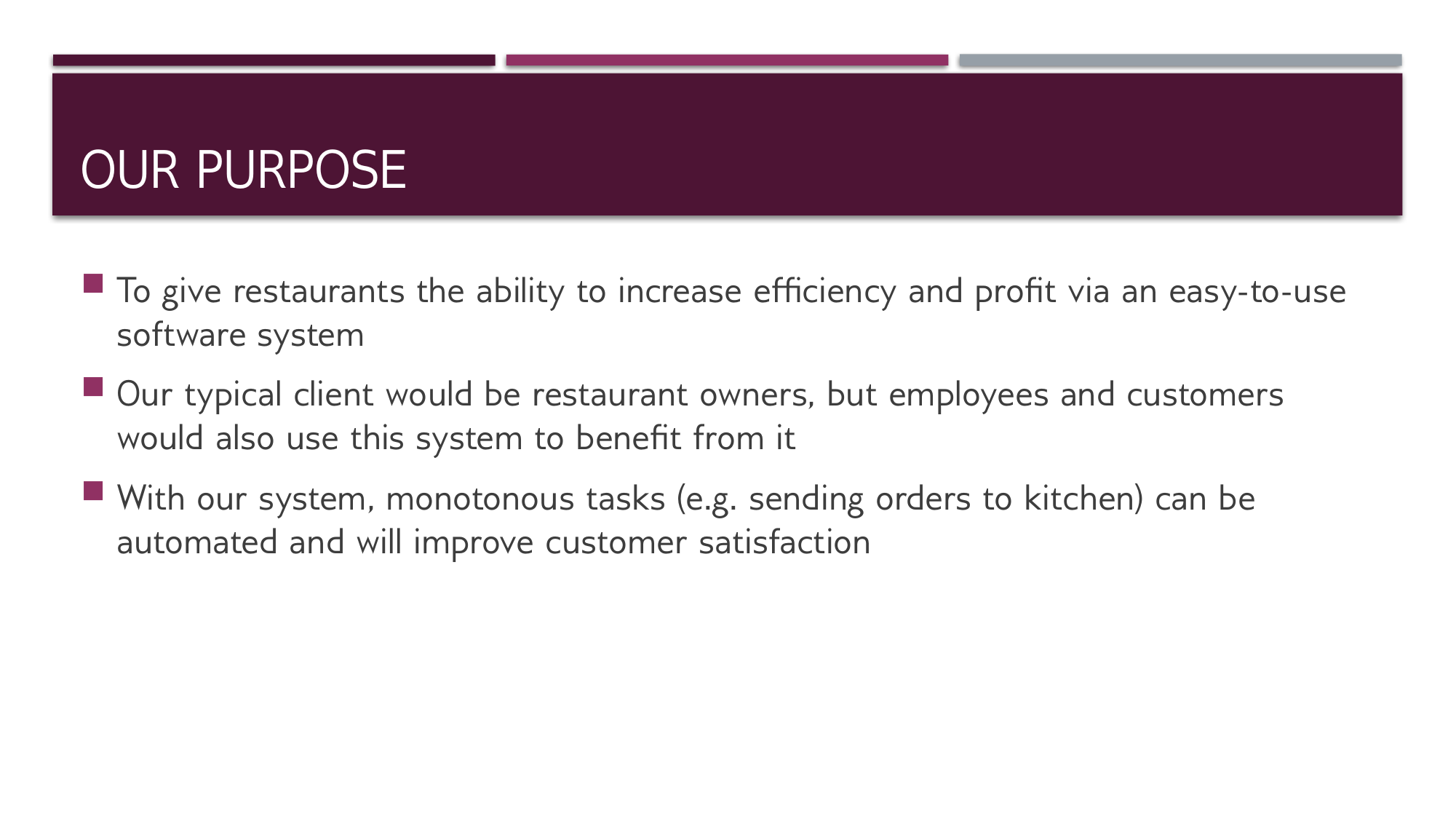

# Our Purpose
To give restaurants the ability to increase efficiency and profit via an easy-to-use software system
Our typical client would be restaurant owners, but employees and customers would also use this system to benefit from it
With our system, monotonous tasks (e.g. sending orders to kitchen) can be automated and will improve customer satisfaction